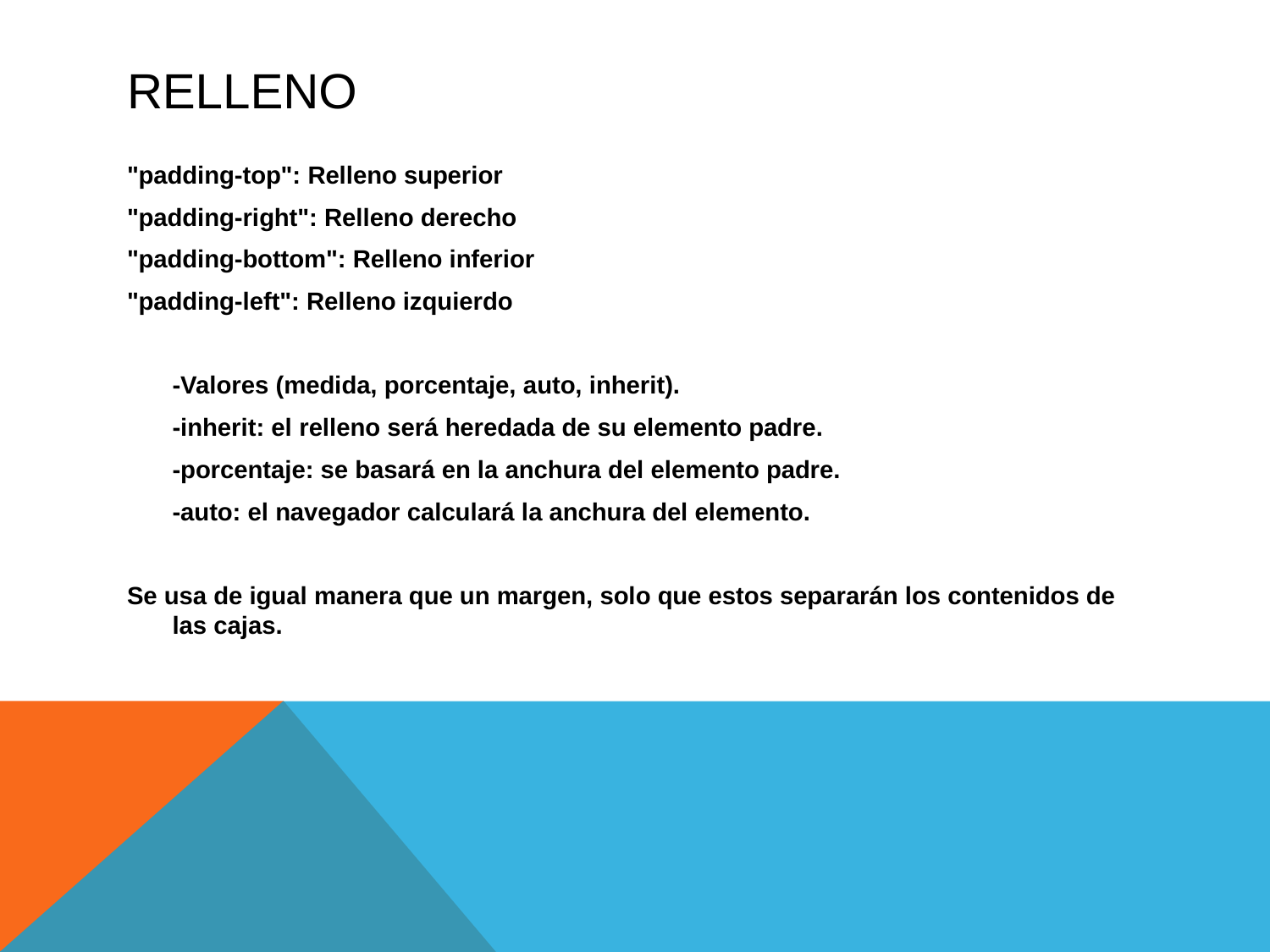

# Relleno
"padding-top": Relleno superior
"padding-right": Relleno derecho
"padding-bottom": Relleno inferior
"padding-left": Relleno izquierdo

	-Valores (medida, porcentaje, auto, inherit).
		-inherit: el relleno será heredada de su elemento padre.
		-porcentaje: se basará en la anchura del elemento padre.
		-auto: el navegador calculará la anchura del elemento.

Se usa de igual manera que un margen, solo que estos separarán los contenidos de las cajas.